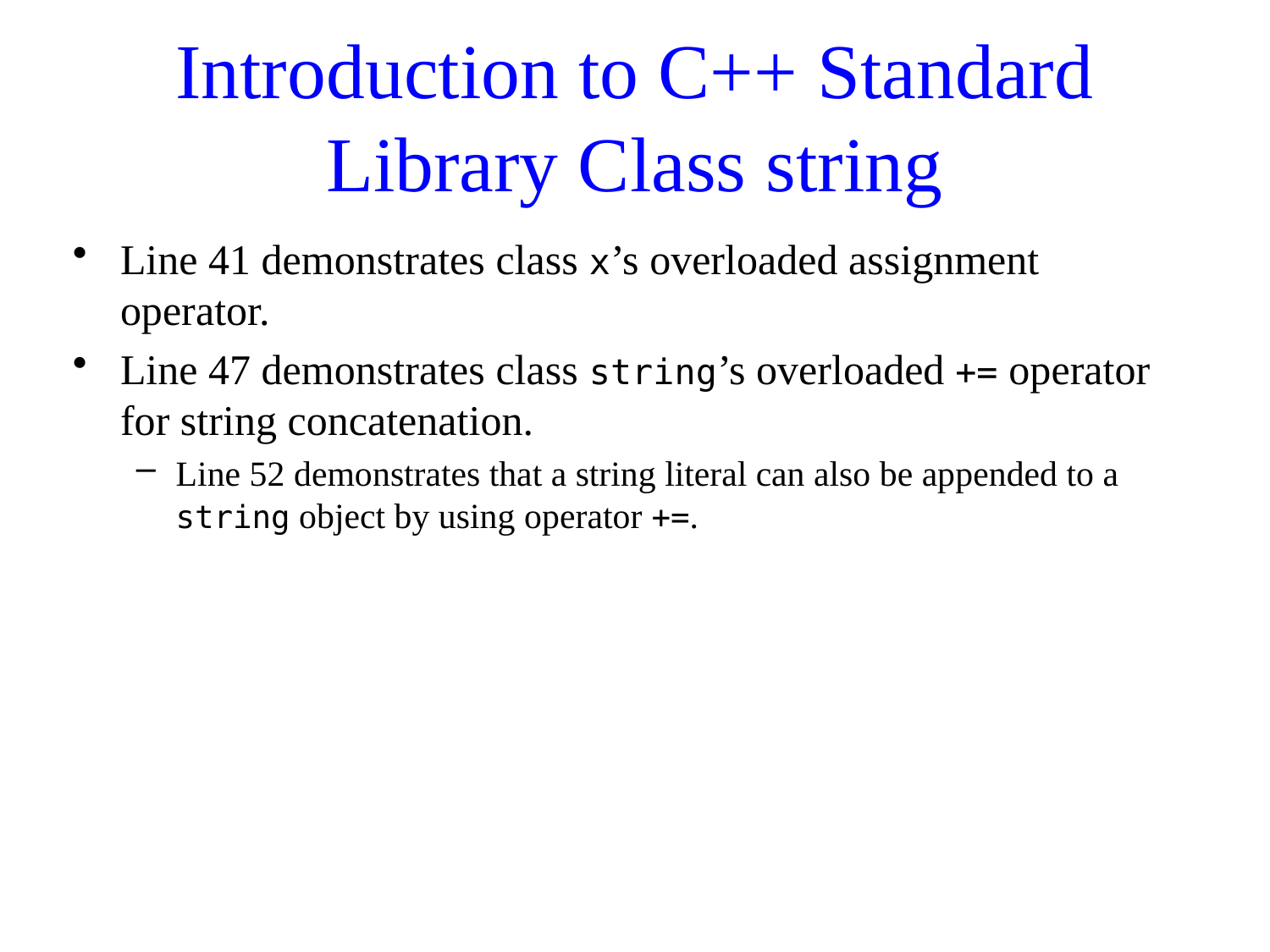

# Introduction to C++ Standard Library Class string
Line 41 demonstrates class x’s overloaded assignment operator.
Line 47 demonstrates class string’s overloaded += operator for string concatenation.
Line 52 demonstrates that a string literal can also be appended to a string object by using operator +=.